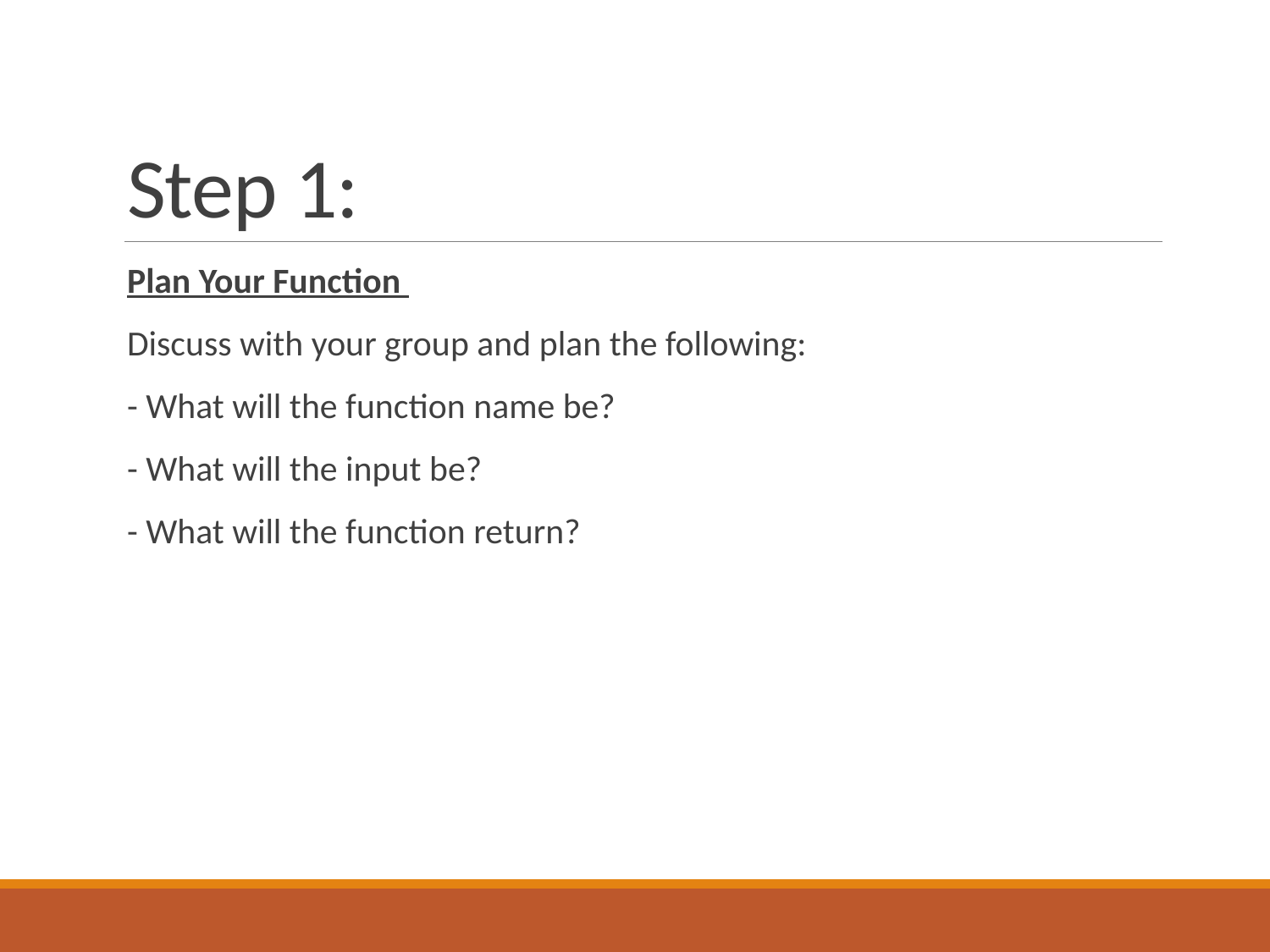

# Step 1:
Plan Your Function
Discuss with your group and plan the following:
- What will the function name be?
- What will the input be?
- What will the function return?